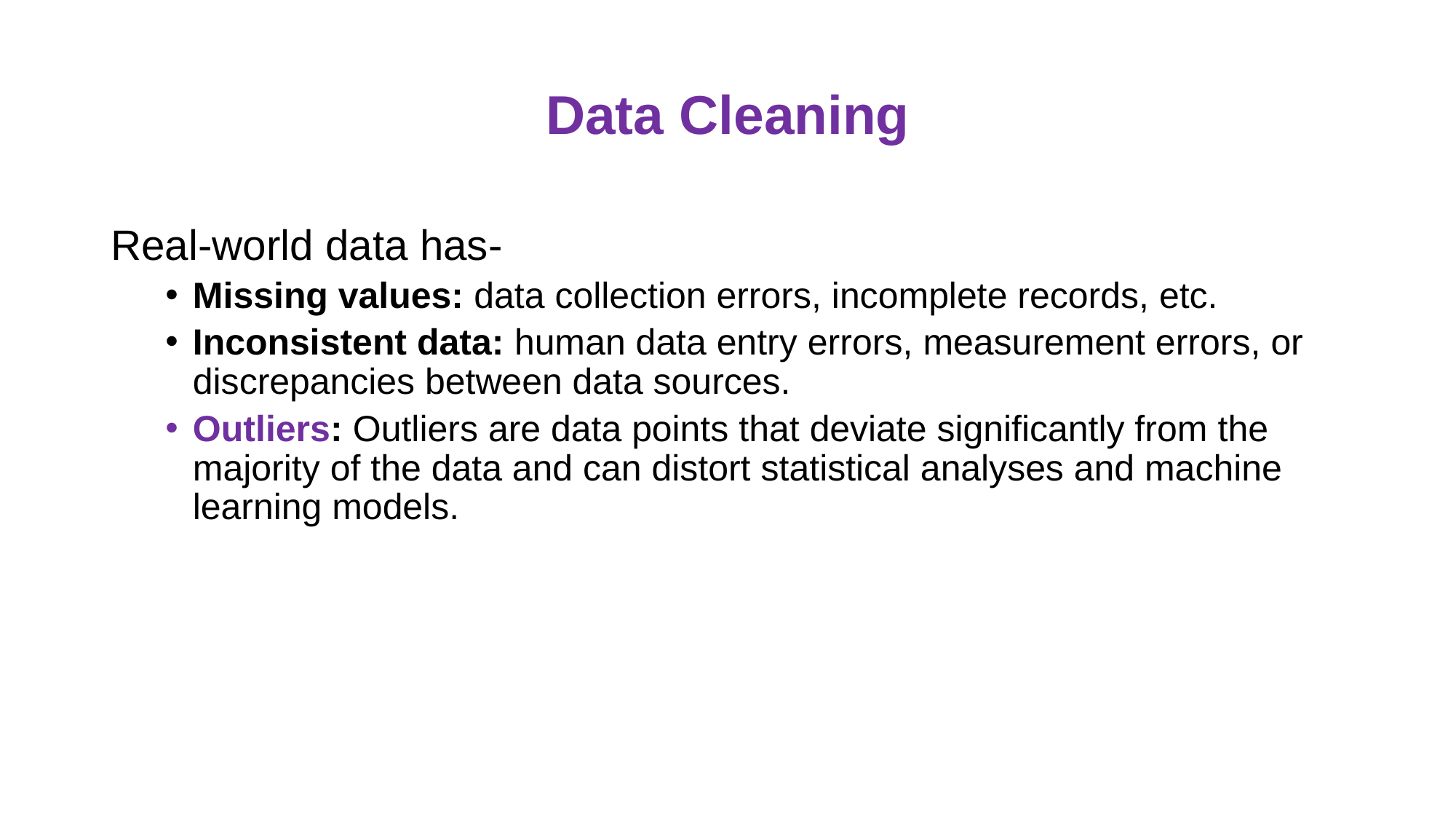

# Data Cleaning
Real-world data has-
Missing values: data collection errors, incomplete records, etc.
Inconsistent data: human data entry errors, measurement errors, or discrepancies between data sources.
Outliers: Outliers are data points that deviate significantly from the majority of the data and can distort statistical analyses and machine learning models.